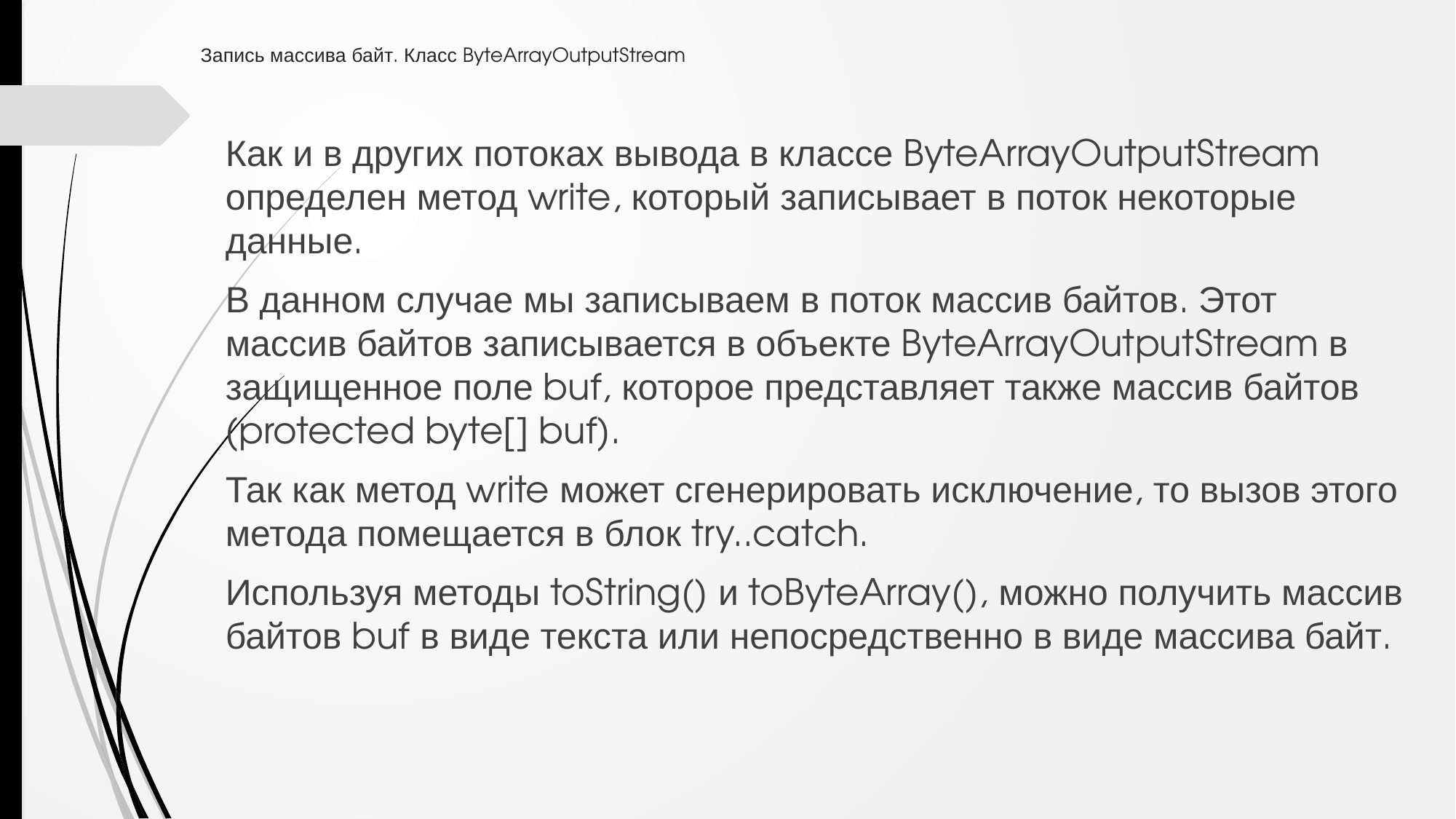

# Запись массива байт. Класс ByteArrayOutputStream
Как и в других потоках вывода в классе ByteArrayOutputStream определен метод write, который записывает в поток некоторые данные.
В данном случае мы записываем в поток массив байтов. Этот массив байтов записывается в объекте ByteArrayOutputStream в защищенное поле buf, которое представляет также массив байтов (protected byte[] buf).
Так как метод write может сгенерировать исключение, то вызов этого метода помещается в блок try..catch.
Используя методы toString() и toByteArray(), можно получить массив байтов buf в виде текста или непосредственно в виде массива байт.